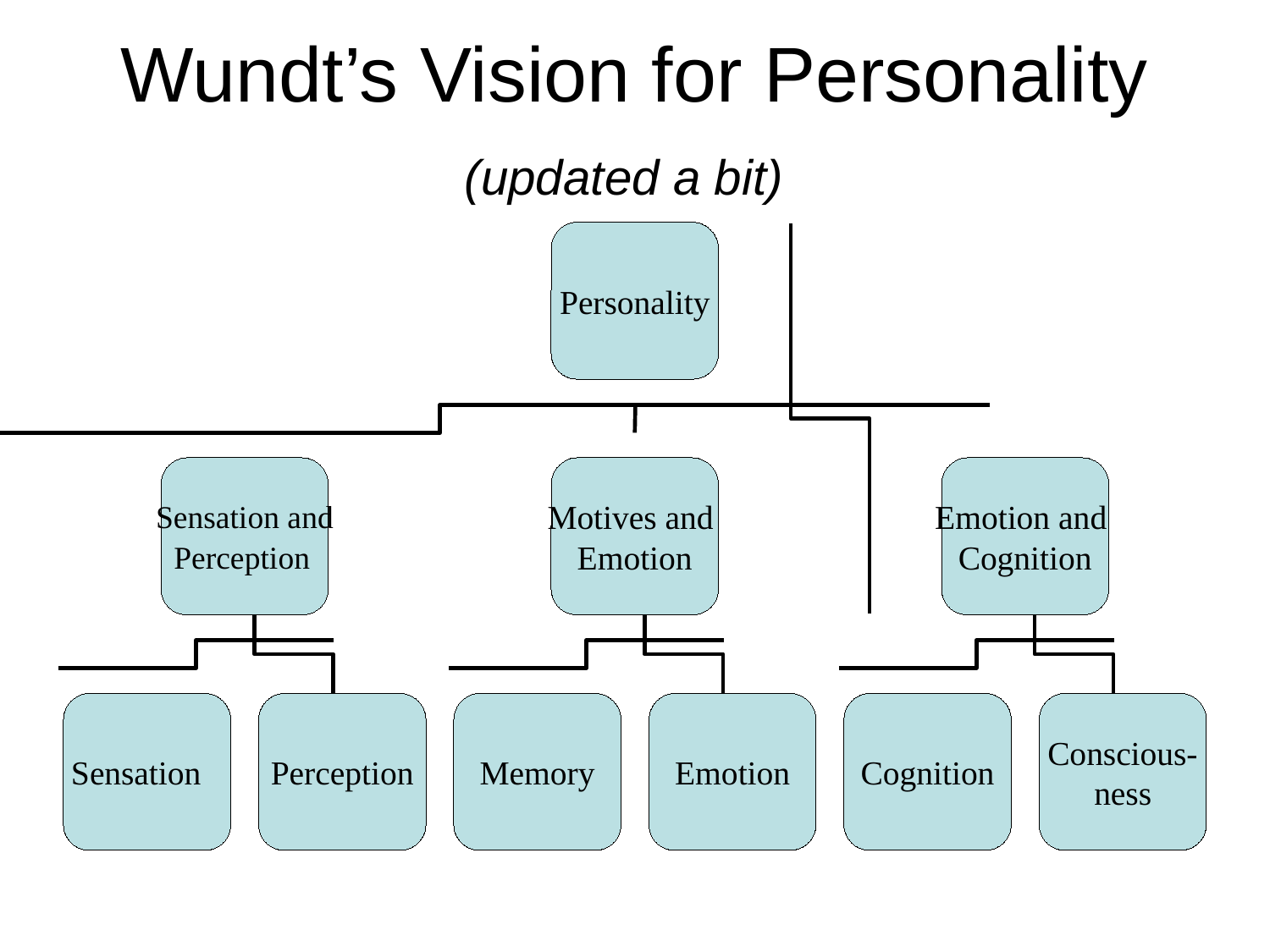

# Wundt’s Vision for Personality (updated a bit)

Personality
Sensation and
       Perception
Motives and
Emotion
Emotion and
Cognition
Sensation
Perception
Memory
Emotion
Cognition
Conscious-
ness